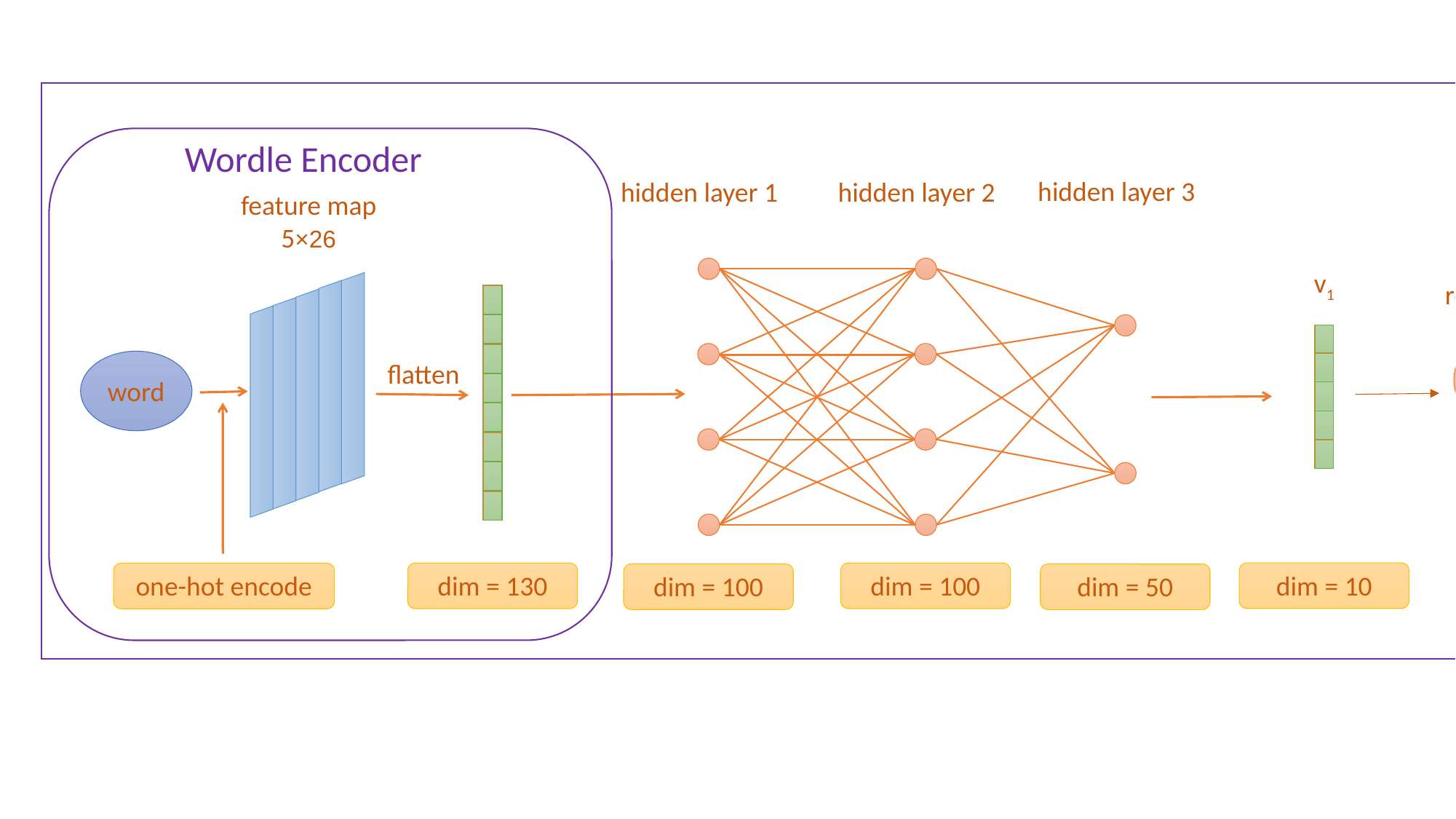

Wordle Encoder
hidden layer 3
hidden layer 1
hidden layer 2

feature map
5×26

v1

dim = 10
regressor

~

word
flatten

dim = 130

dim = 100
one-hot encode

dim = 100

dim = 50